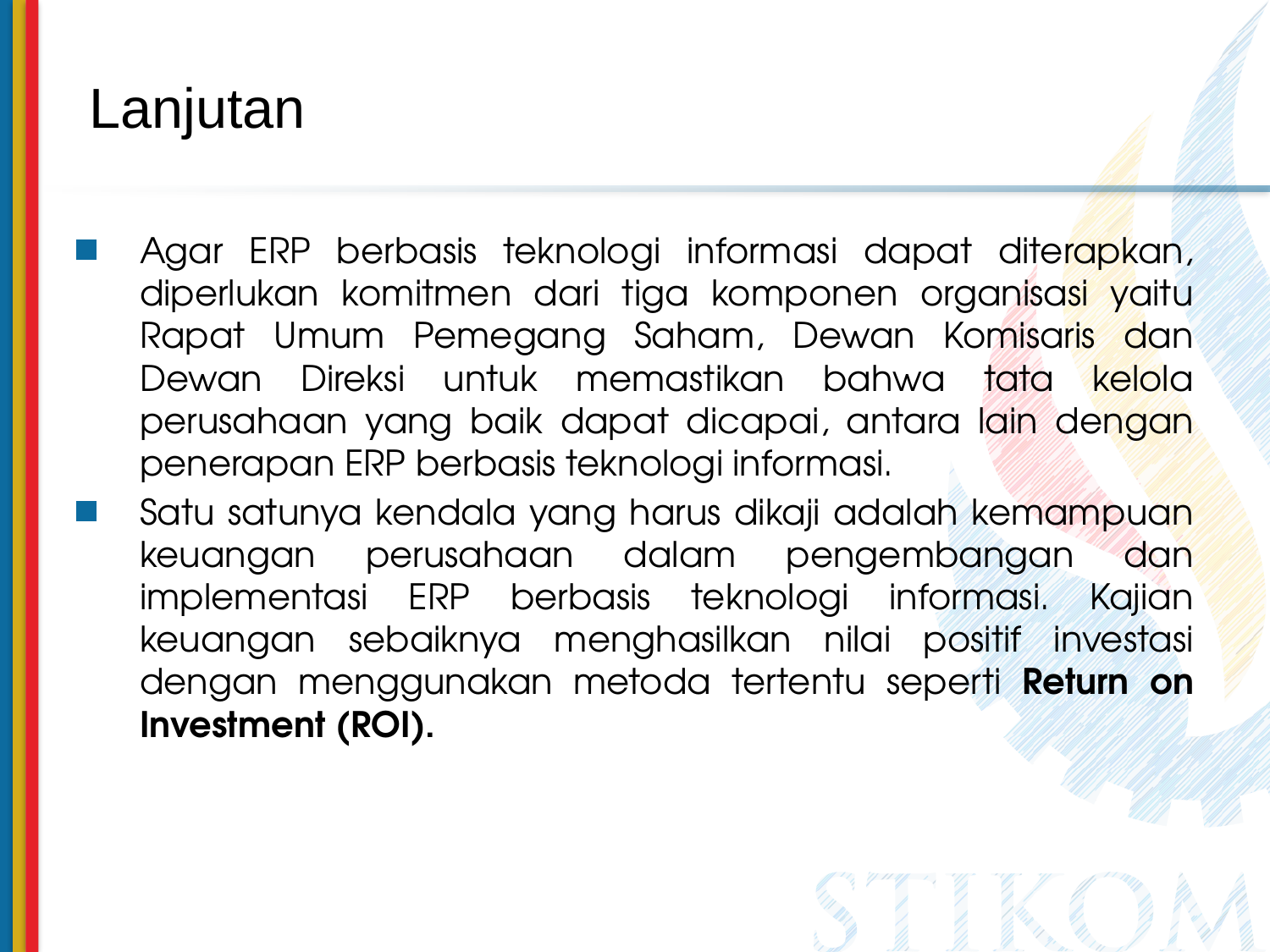

# Lanjutan
Agar ERP berbasis teknologi informasi dapat diterapkan, diperlukan komitmen dari tiga komponen organisasi yaitu Rapat Umum Pemegang Saham, Dewan Komisaris dan Dewan Direksi untuk memastikan bahwa tata kelola perusahaan yang baik dapat dicapai, antara lain dengan penerapan ERP berbasis teknologi informasi.
Satu satunya kendala yang harus dikaji adalah kemampuan keuangan perusahaan dalam pengembangan dan implementasi ERP berbasis teknologi informasi. Kajian keuangan sebaiknya menghasilkan nilai positif investasi dengan menggunakan metoda tertentu seperti Return on Investment (ROI).